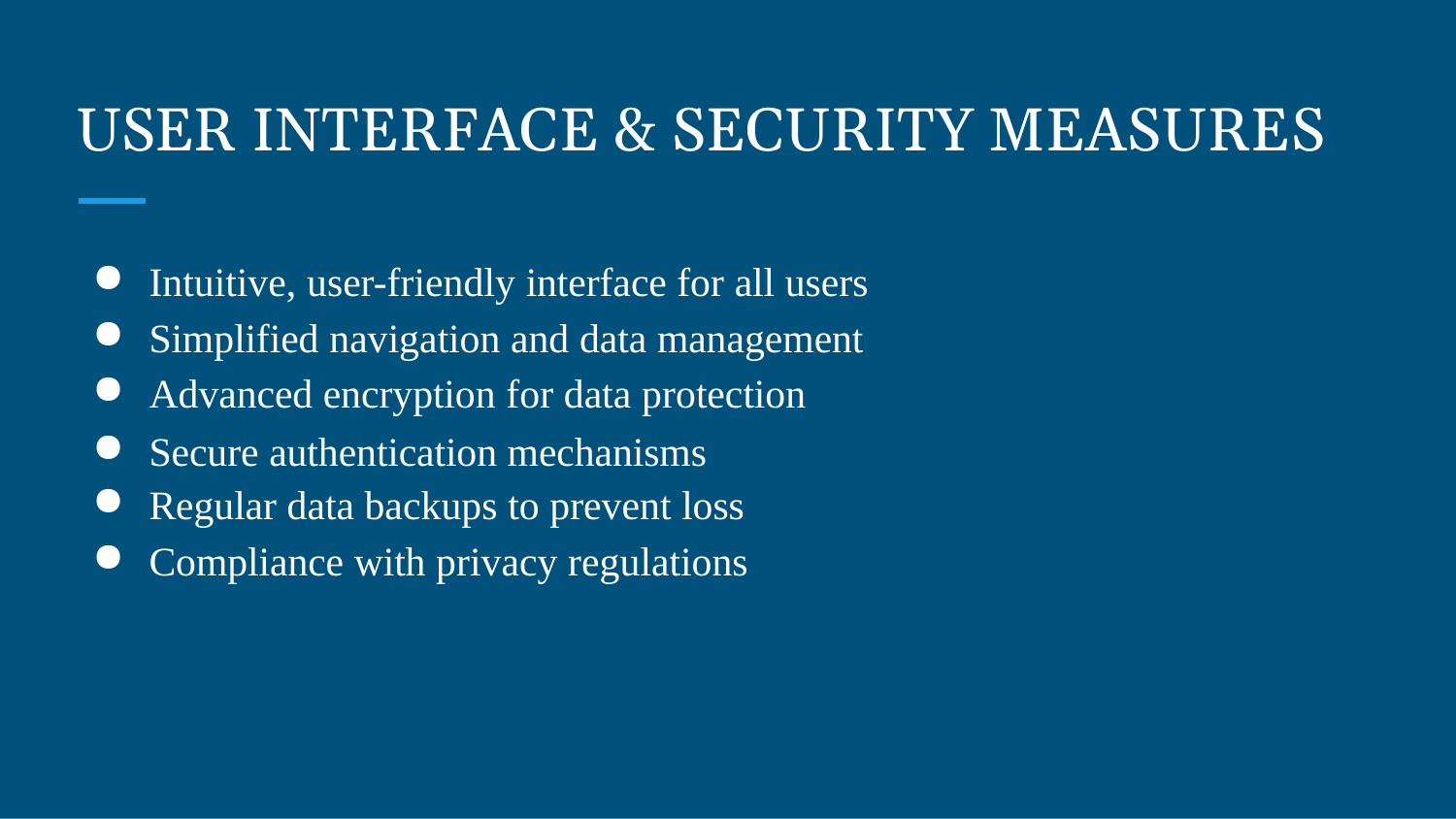

# USER INTERFACE & SECURITY MEASURES
Intuitive, user-friendly interface for all users
Simplified navigation and data management
Advanced encryption for data protection
Secure authentication mechanisms
Regular data backups to prevent loss
Compliance with privacy regulations